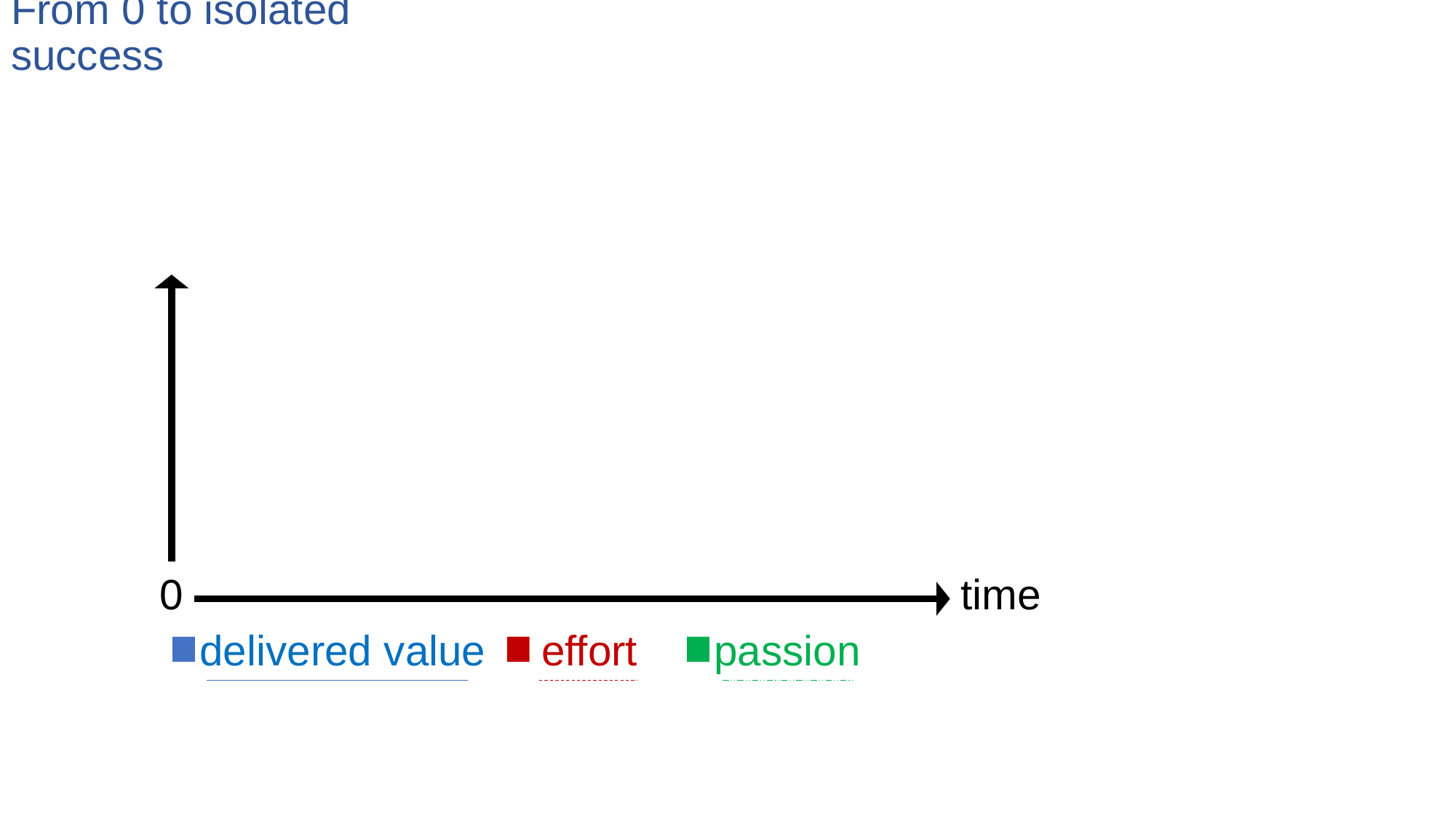

# From 0 to isolated success
0
time
delivered value
effort
passion